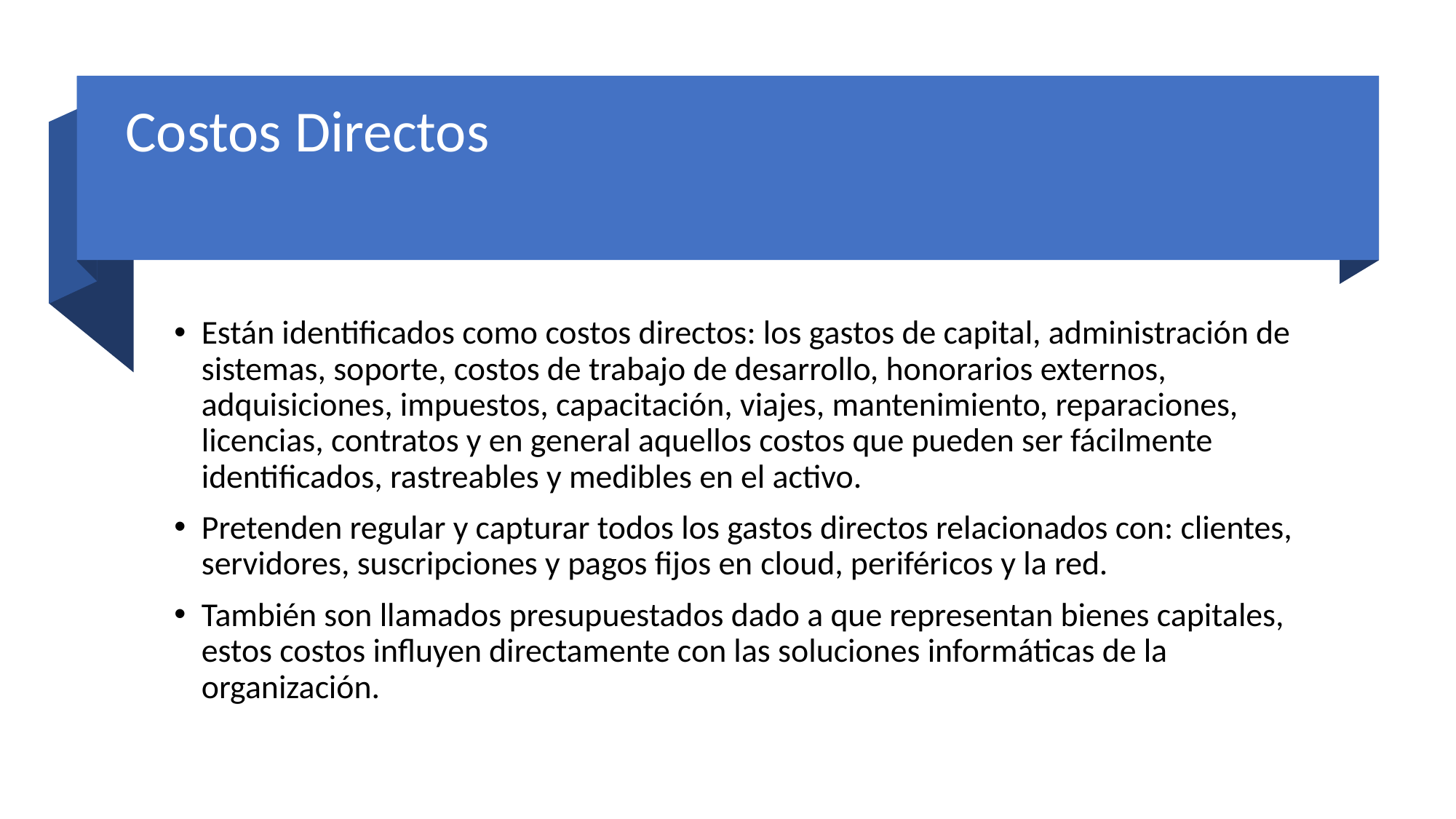

# Costos Directos

Están identificados como costos directos: los gastos de capital, administración de sistemas, soporte, costos de trabajo de desarrollo, honorarios externos, adquisiciones, impuestos, capacitación, viajes, mantenimiento, reparaciones, licencias, contratos y en general aquellos costos que pueden ser fácilmente identificados, rastreables y medibles en el activo.
Pretenden regular y capturar todos los gastos directos relacionados con: clientes, servidores, suscripciones y pagos fijos en cloud, periféricos y la red.
También son llamados presupuestados dado a que representan bienes capitales, estos costos influyen directamente con las soluciones informáticas de la organización.